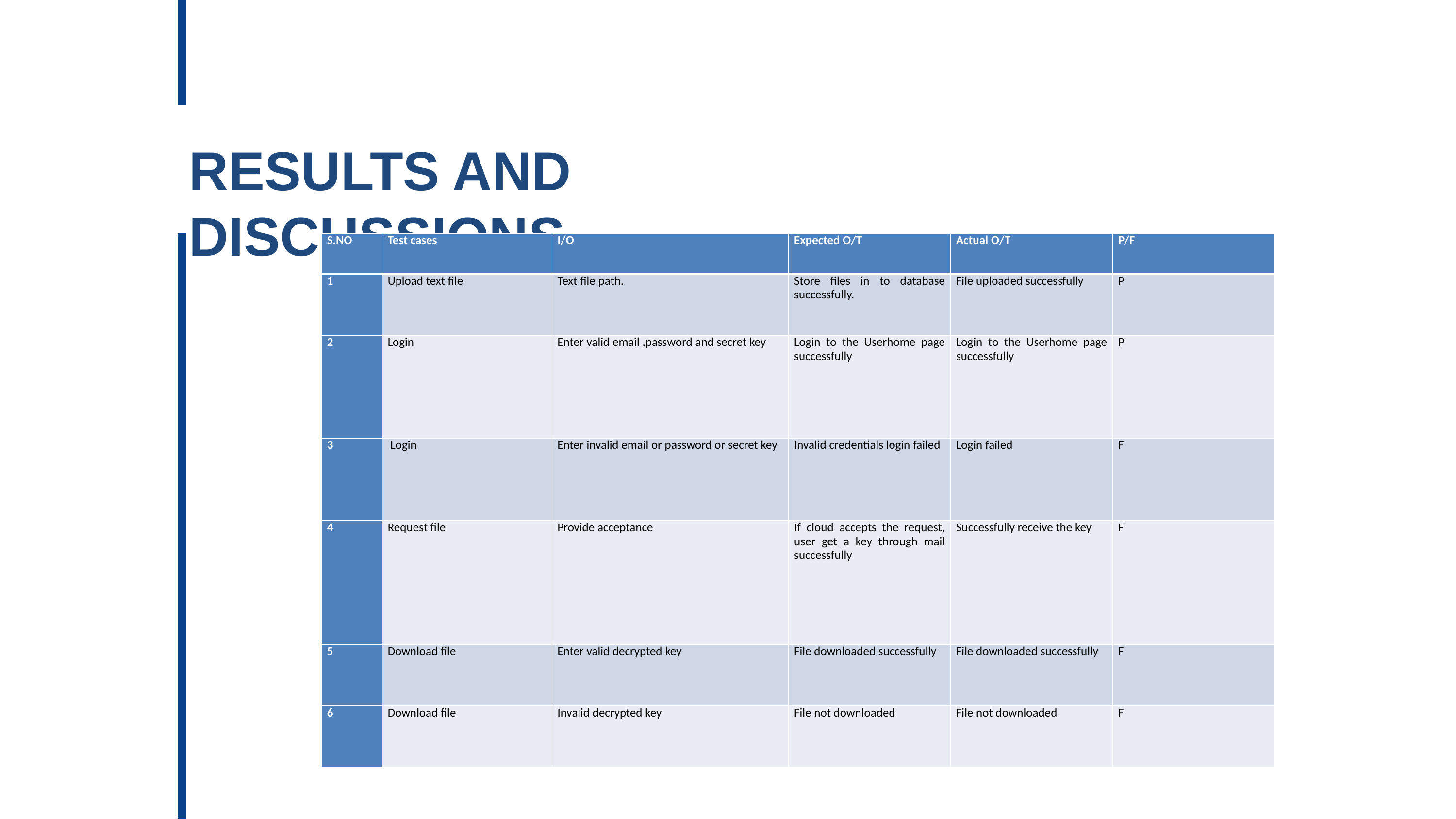

RESULTS AND DISCUSSIONS

| S.NO | Test cases | I/O | Expected O/T | Actual O/T | P/F |
| --- | --- | --- | --- | --- | --- |
| 1 | Upload text file | Text file path. | Store files in to database successfully. | File uploaded successfully | P |
| 2 | Login | Enter valid email ,password and secret key | Login to the Userhome page successfully | Login to the Userhome page successfully | P |
| 3 | Login | Enter invalid email or password or secret key | Invalid credentials login failed | Login failed | F |
| 4 | Request file | Provide acceptance | If cloud accepts the request, user get a key through mail successfully | Successfully receive the key | F |
| 5 | Download file | Enter valid decrypted key | File downloaded successfully | File downloaded successfully | F |
| 6 | Download file | Invalid decrypted key | File not downloaded | File not downloaded | F |